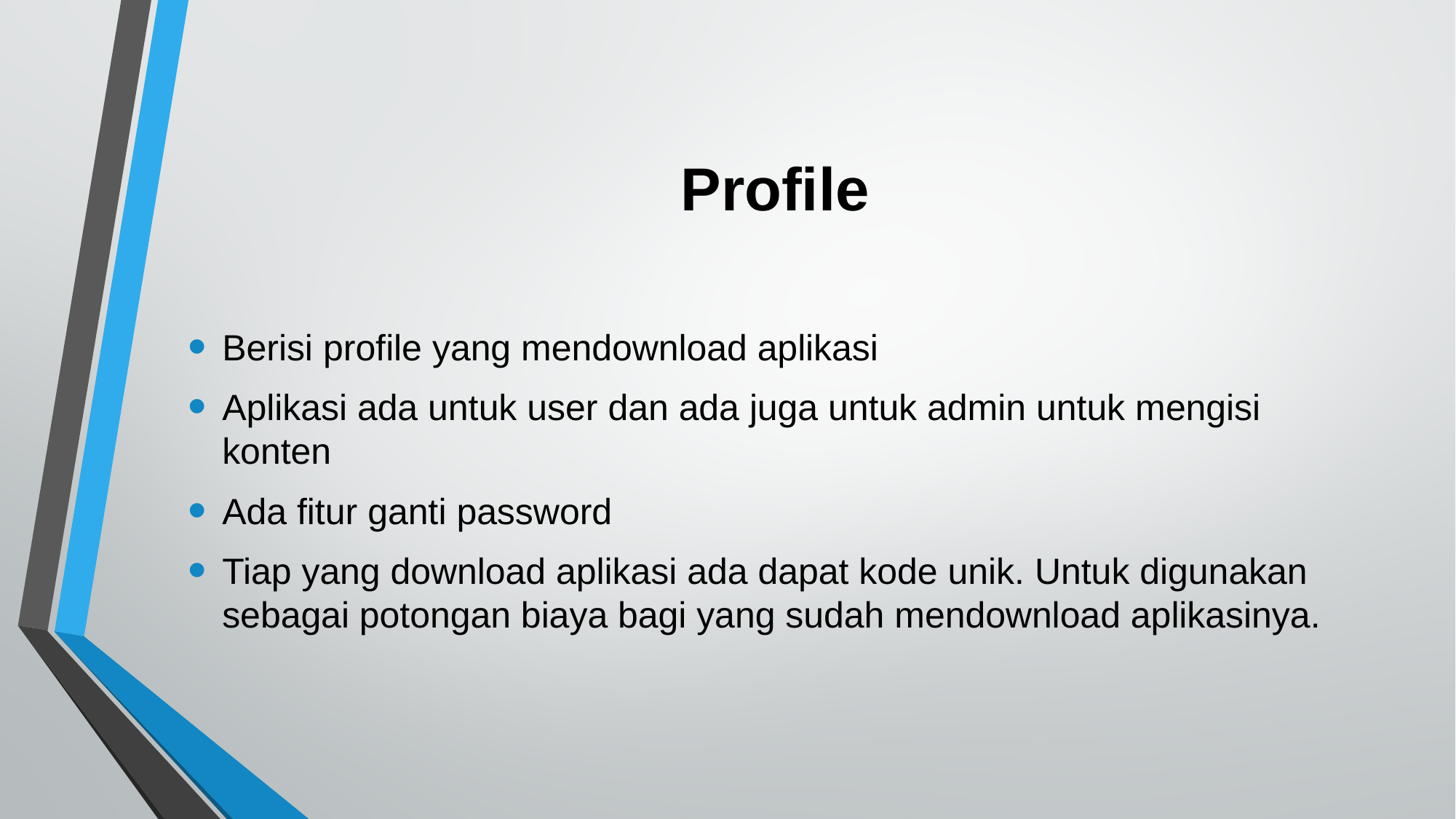

# Profile
Berisi profile yang mendownload aplikasi
Aplikasi ada untuk user dan ada juga untuk admin untuk mengisi konten
Ada fitur ganti password
Tiap yang download aplikasi ada dapat kode unik. Untuk digunakan sebagai potongan biaya bagi yang sudah mendownload aplikasinya.